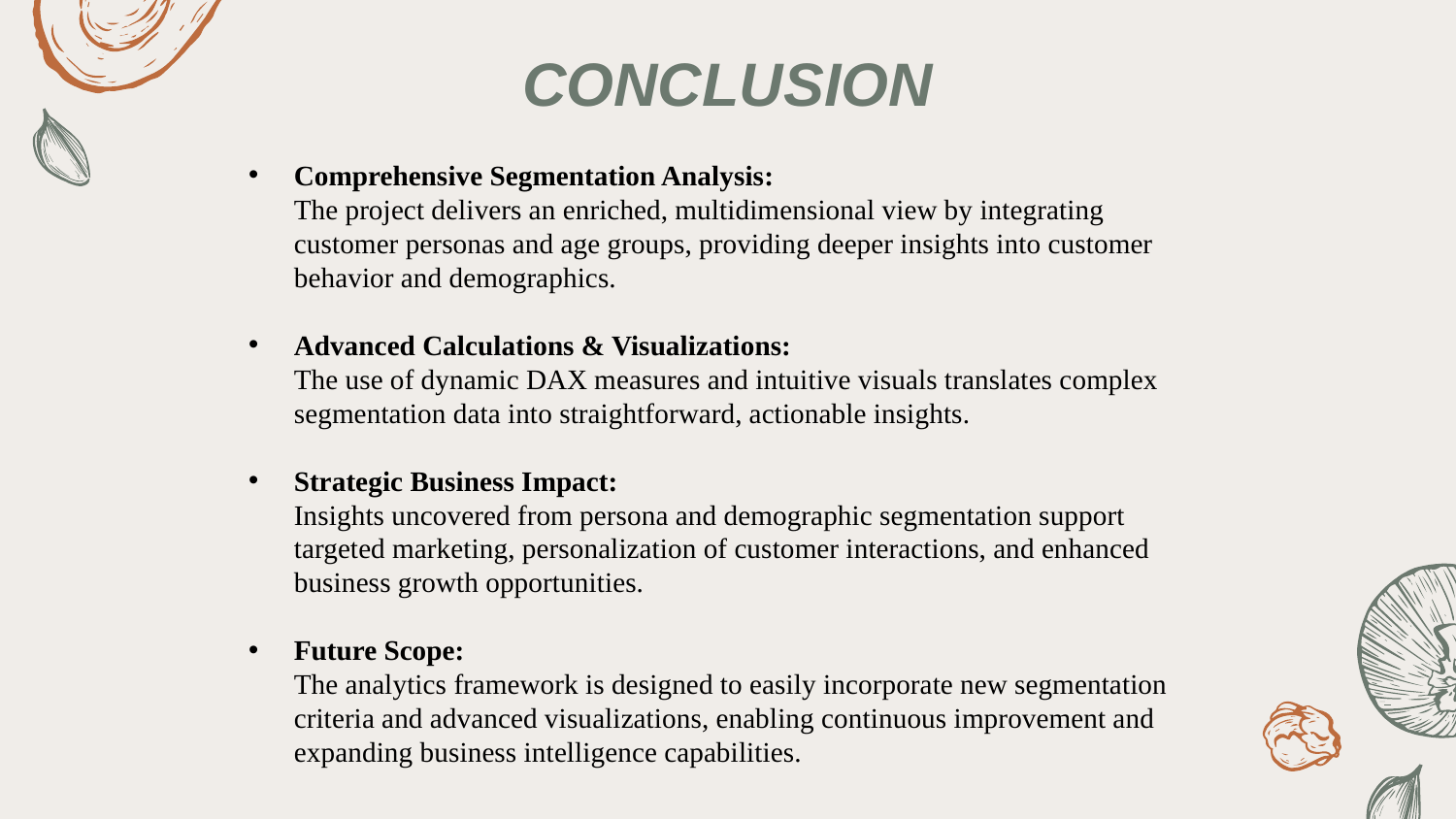

# CONCLUSION
Comprehensive Segmentation Analysis:
The project delivers an enriched, multidimensional view by integrating customer personas and age groups, providing deeper insights into customer behavior and demographics.

Advanced Calculations & Visualizations:
The use of dynamic DAX measures and intuitive visuals translates complex segmentation data into straightforward, actionable insights.

Strategic Business Impact:
Insights uncovered from persona and demographic segmentation support targeted marketing, personalization of customer interactions, and enhanced business growth opportunities.

Future Scope:
The analytics framework is designed to easily incorporate new segmentation criteria and advanced visualizations, enabling continuous improvement and expanding business intelligence capabilities.